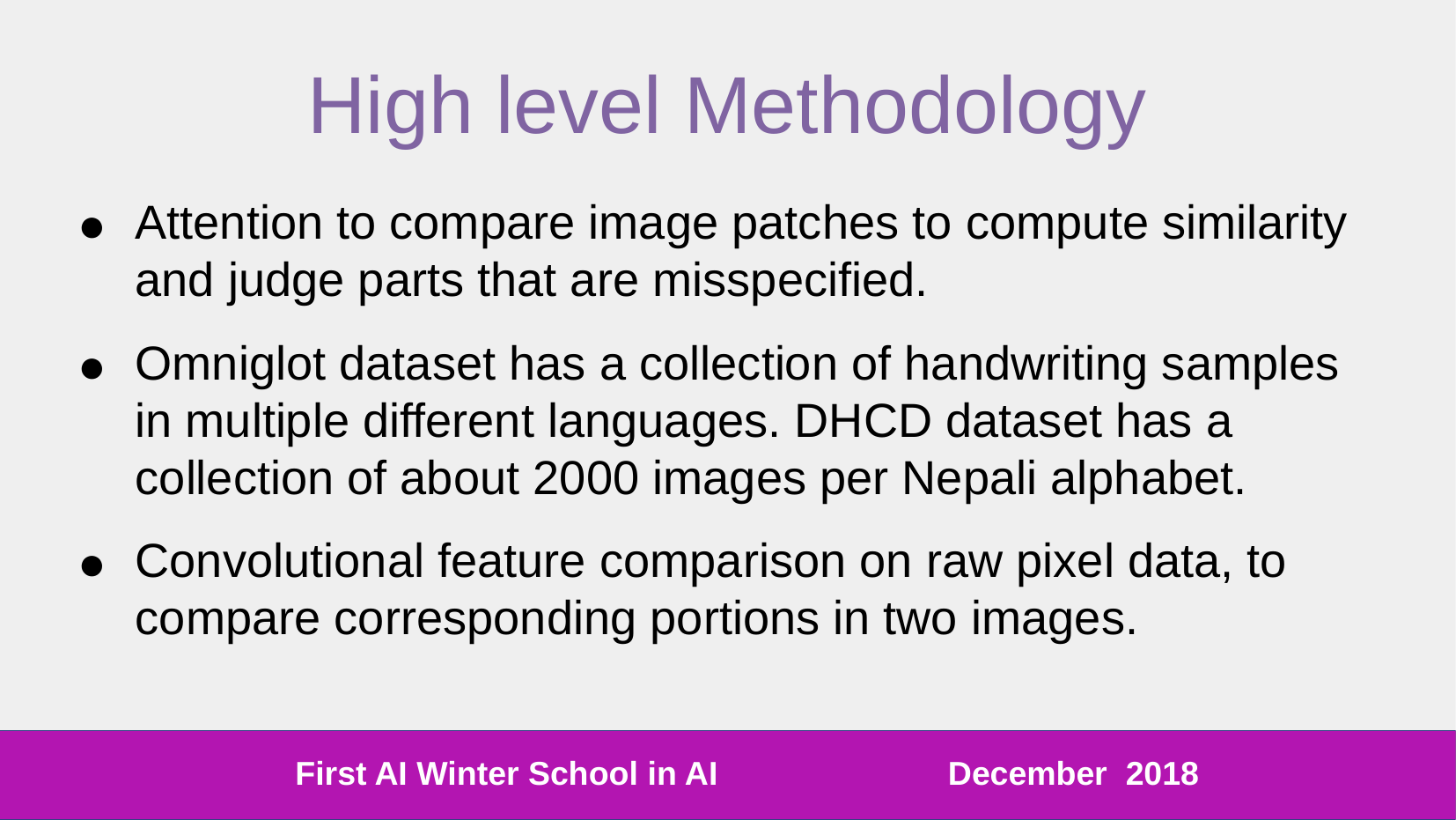

High level Methodology
Attention to compare image patches to compute similarity and judge parts that are misspecified.
Omniglot dataset has a collection of handwriting samples in multiple different languages. DHCD dataset has a collection of about 2000 images per Nepali alphabet.
Convolutional feature comparison on raw pixel data, to compare corresponding portions in two images.

First AI Winter School in AI                         December  2018
First AI Winter School in AI                         December  2018